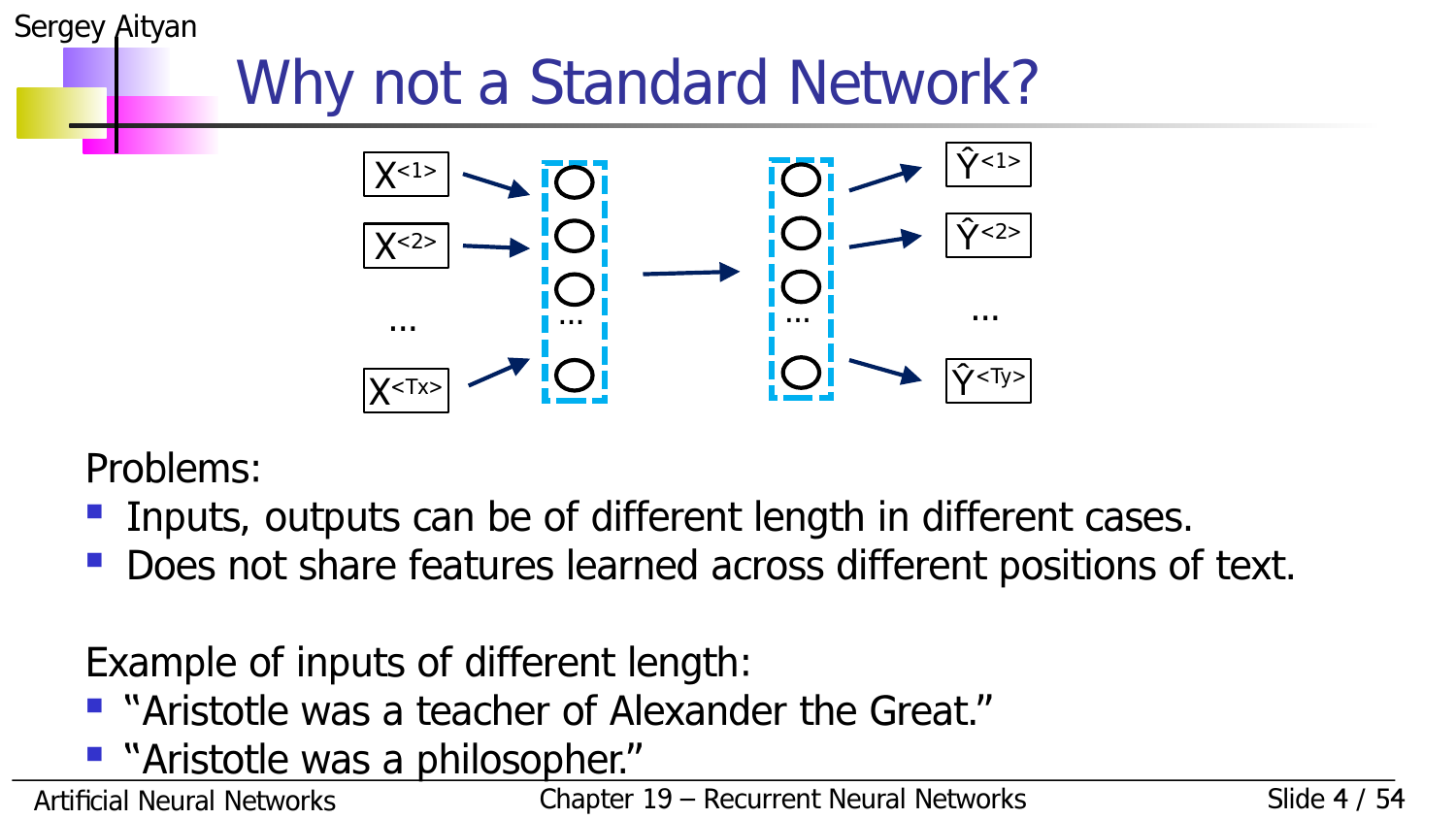

# Why not a Standard Network?
Ŷ<1>
Ŷ<2>
…
Ŷ<Ty>
X<1>
X<2>
…
X<Tx>

…

…

Problems:
Inputs, outputs can be of different length in different cases.
Does not share features learned across different positions of text.

Example of inputs of different length:
“Aristotle was a teacher of Alexander the Great.”
“Aristotle was a philosopher.”